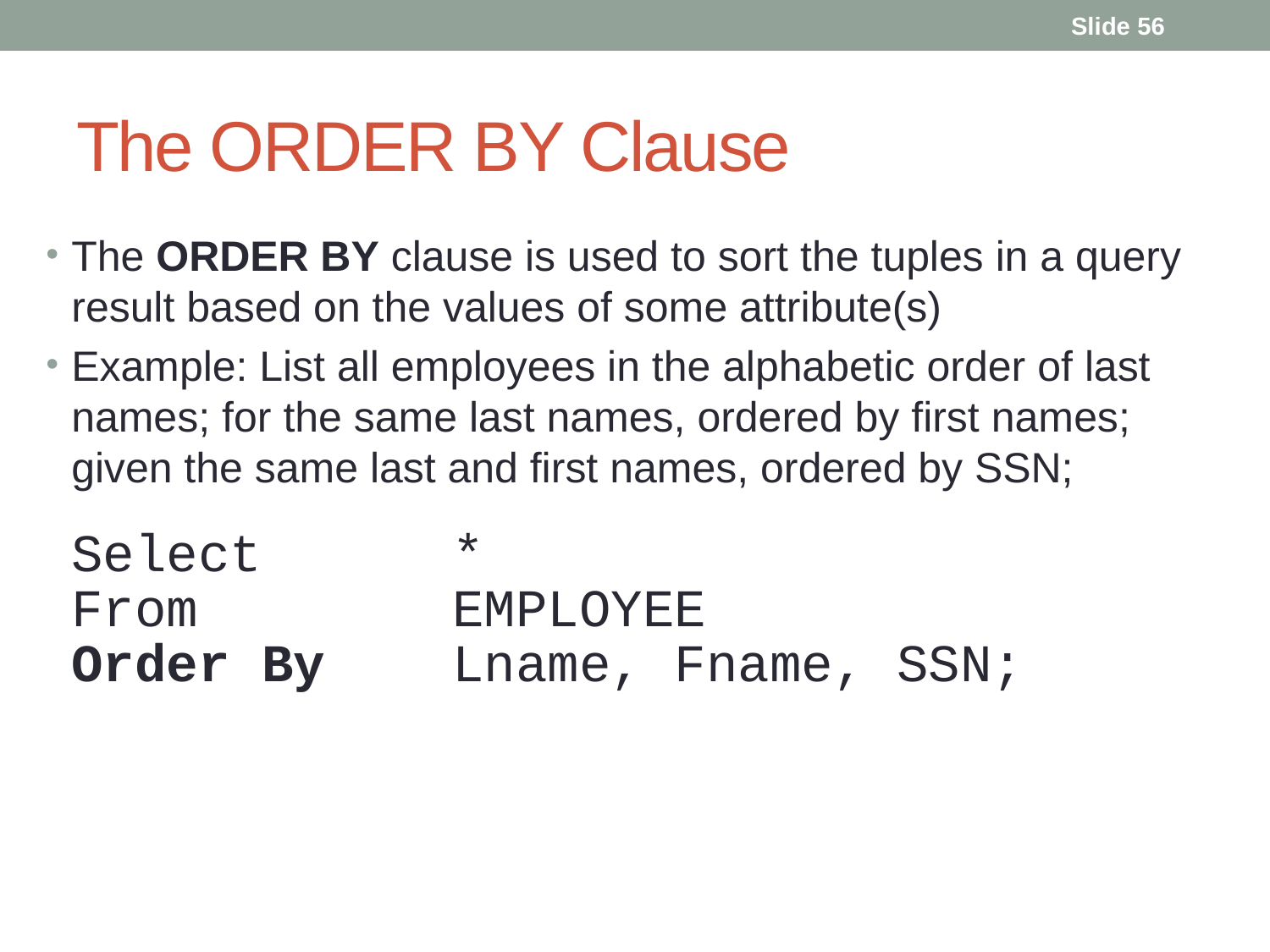

Slide 56
# The ORDER BY Clause
The ORDER BY clause is used to sort the tuples in a query result based on the values of some attribute(s)
Example: List all employees in the alphabetic order of last names; for the same last names, ordered by first names; given the same last and first names, ordered by SSN;

	Select		*
	From		EMPLOYEE
	Order By	Lname, Fname, SSN;